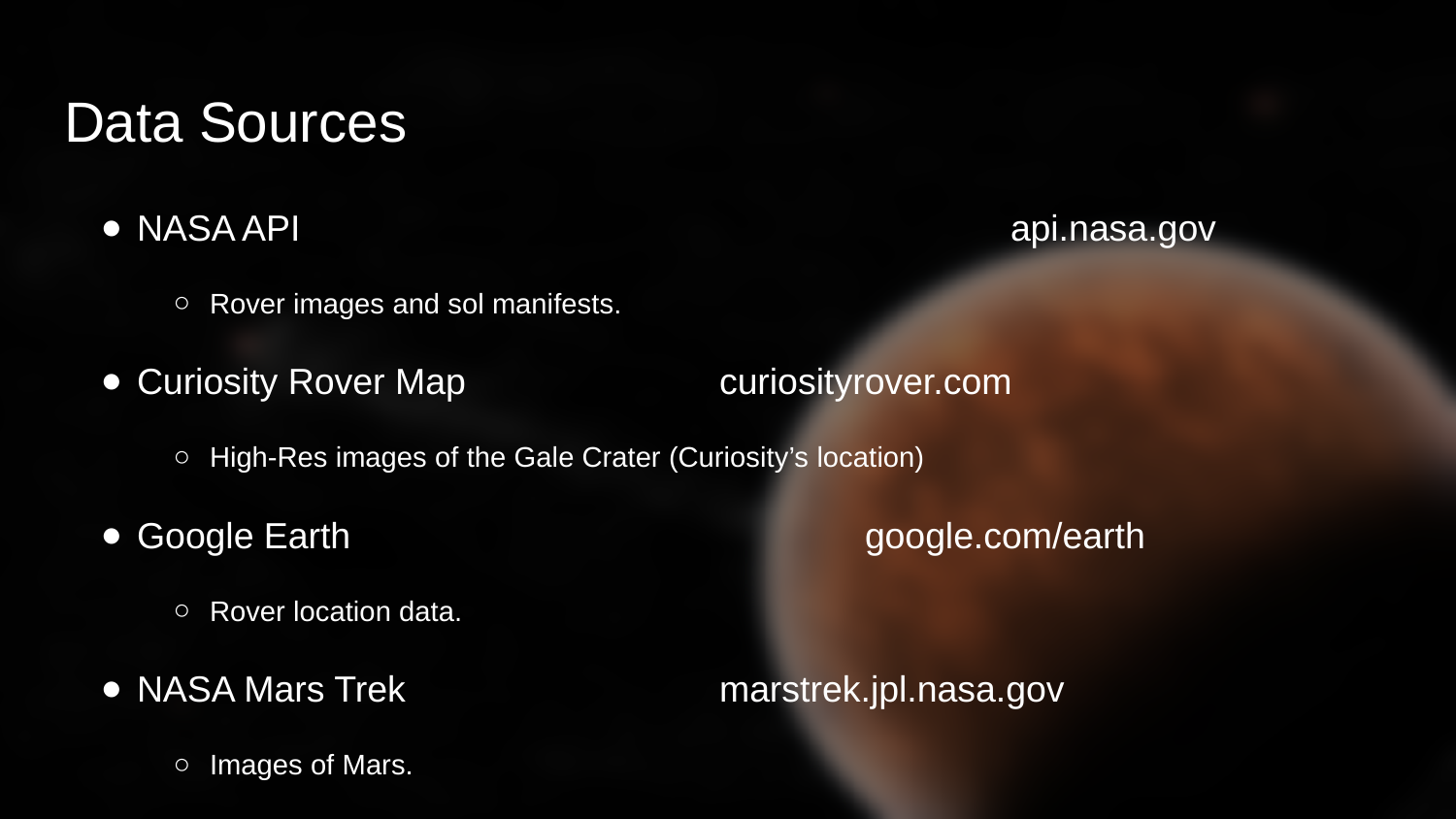

# Data Sources
NASA API 					api.nasa.gov
Rover images and sol manifests.
Curiosity Rover Map 		curiosityrover.com
High-Res images of the Gale Crater (Curiosity’s location)
Google Earth 				google.com/earth
Rover location data.
NASA Mars Trek 			marstrek.jpl.nasa.gov
Images of Mars.